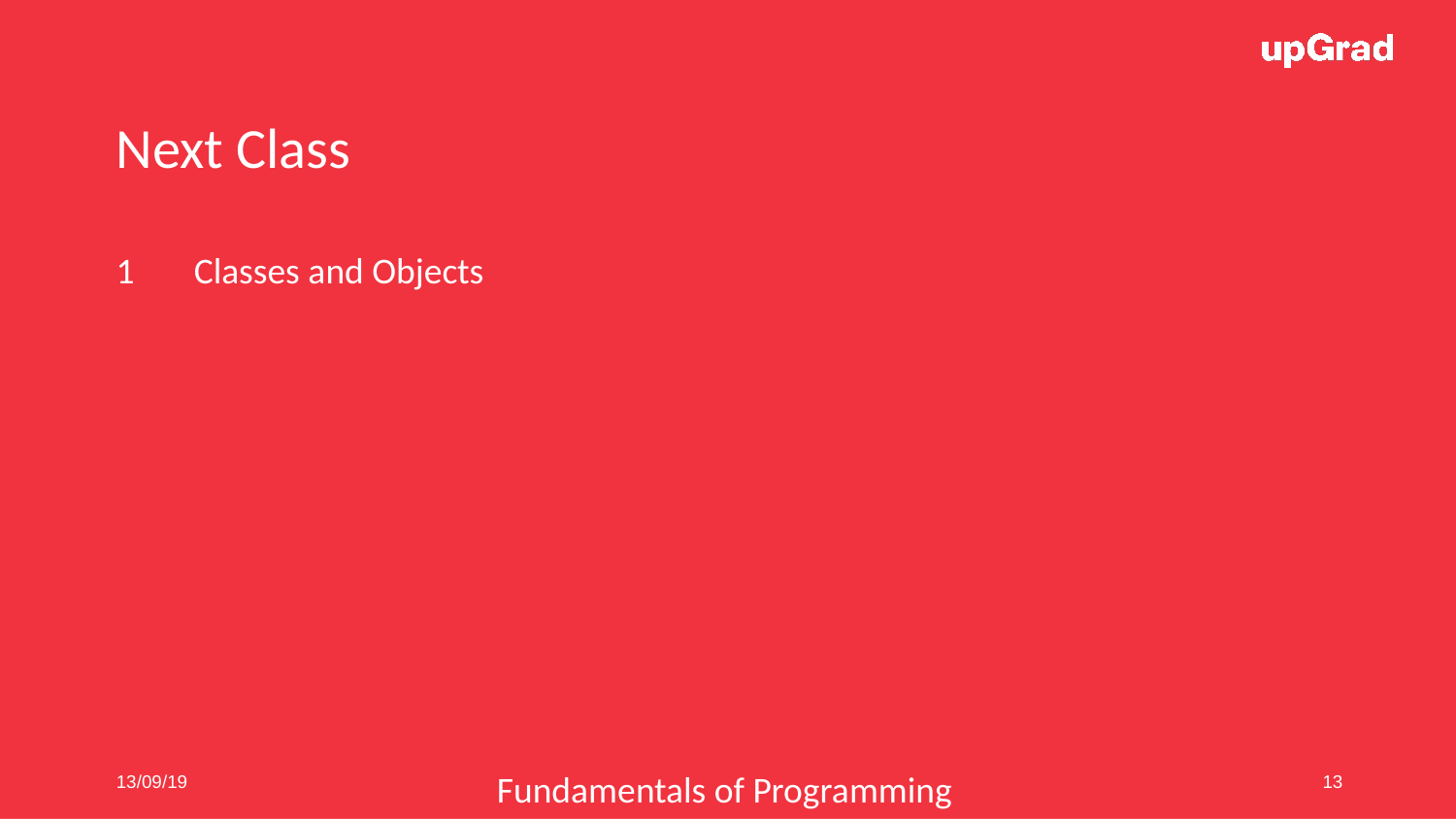

Next Class
1
Classes and Objects
13/09/19
13
Fundamentals of Programming